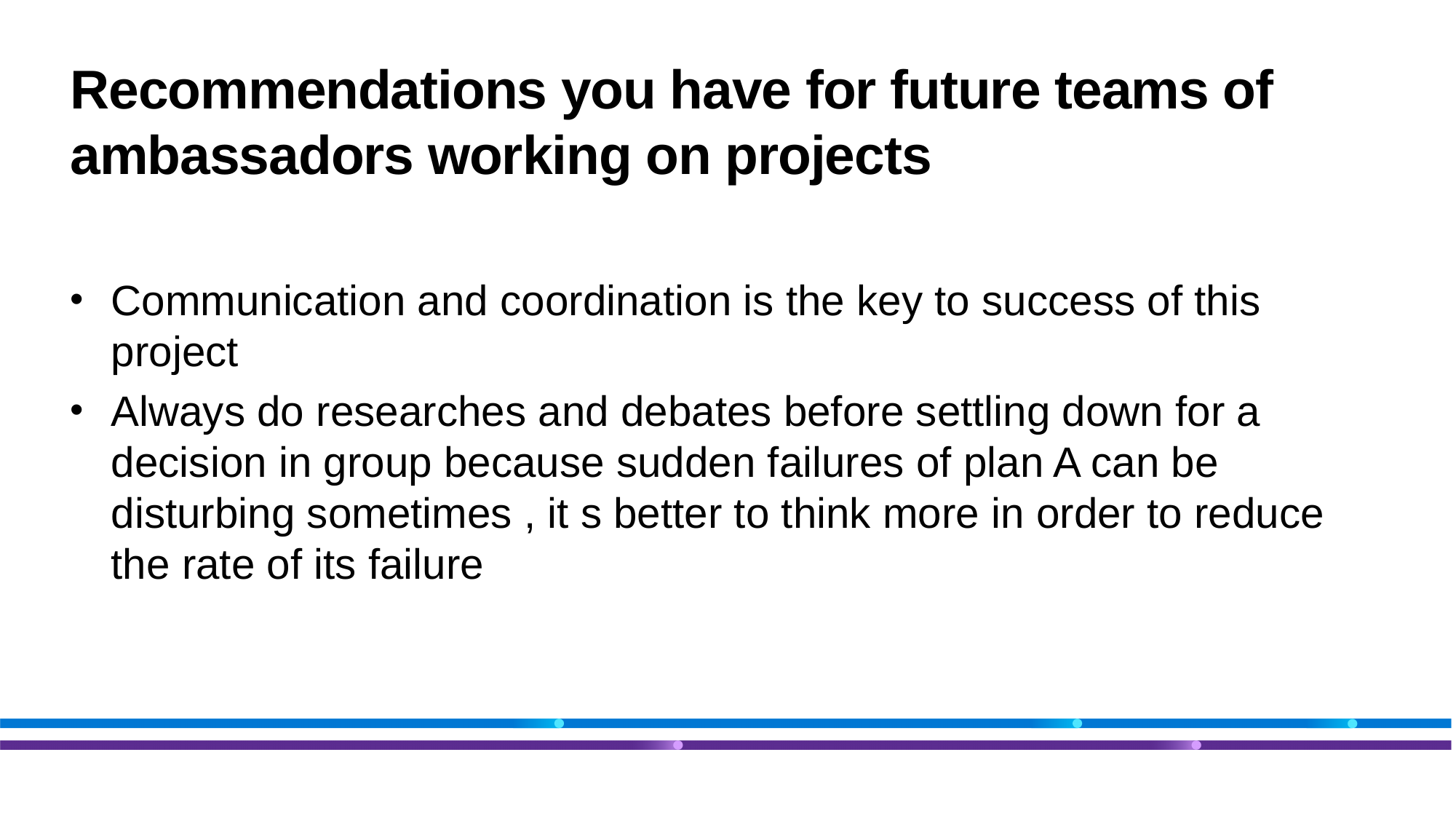

# Recommendations you have for future teams of ambassadors working on projects
Communication and coordination is the key to success of this project
Always do researches and debates before settling down for a decision in group because sudden failures of plan A can be disturbing sometimes , it s better to think more in order to reduce the rate of its failure